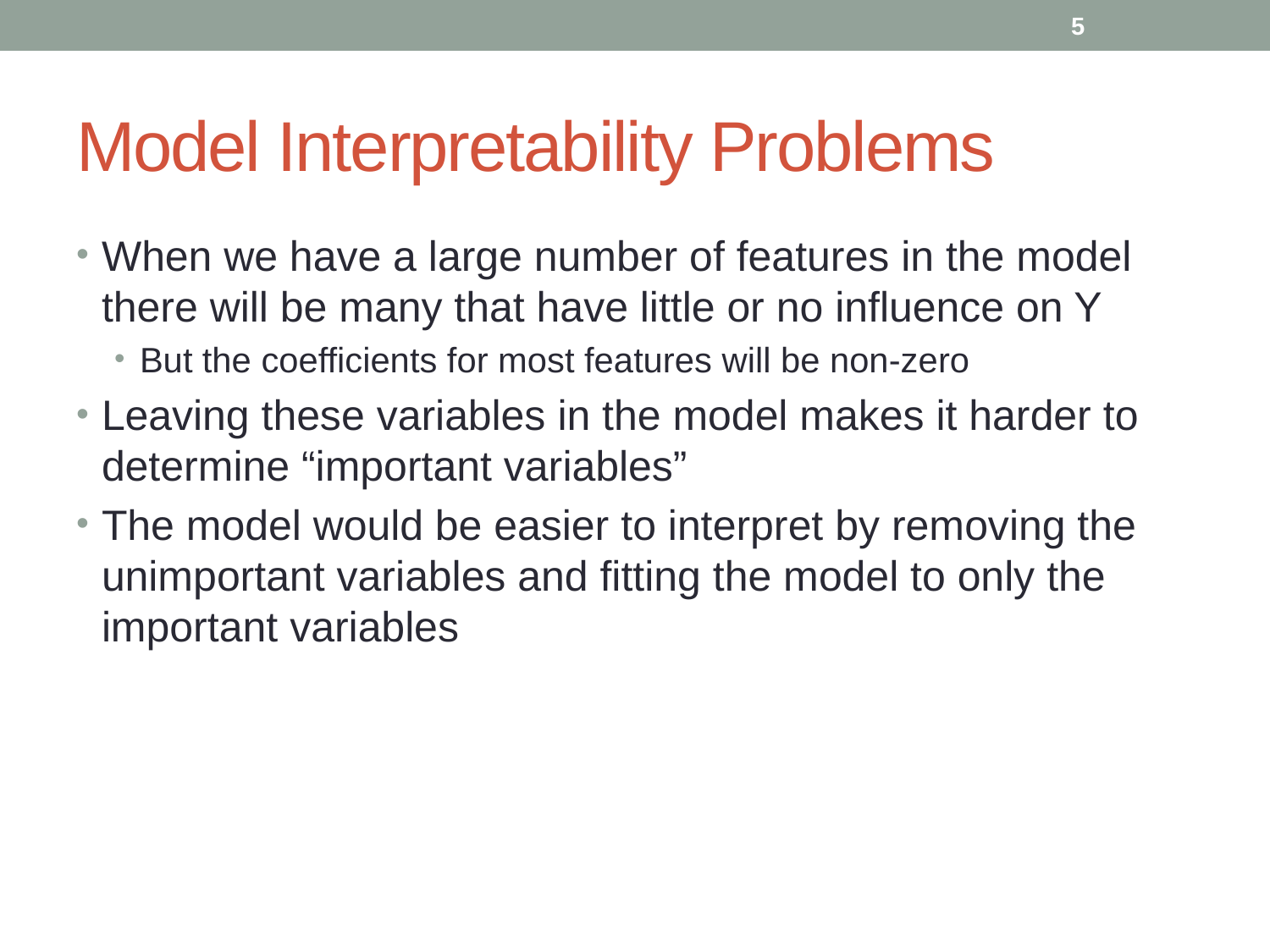

5
# Model Interpretability Problems
When we have a large number of features in the model there will be many that have little or no influence on Y
But the coefficients for most features will be non-zero
Leaving these variables in the model makes it harder to determine “important variables”
The model would be easier to interpret by removing the unimportant variables and fitting the model to only the important variables